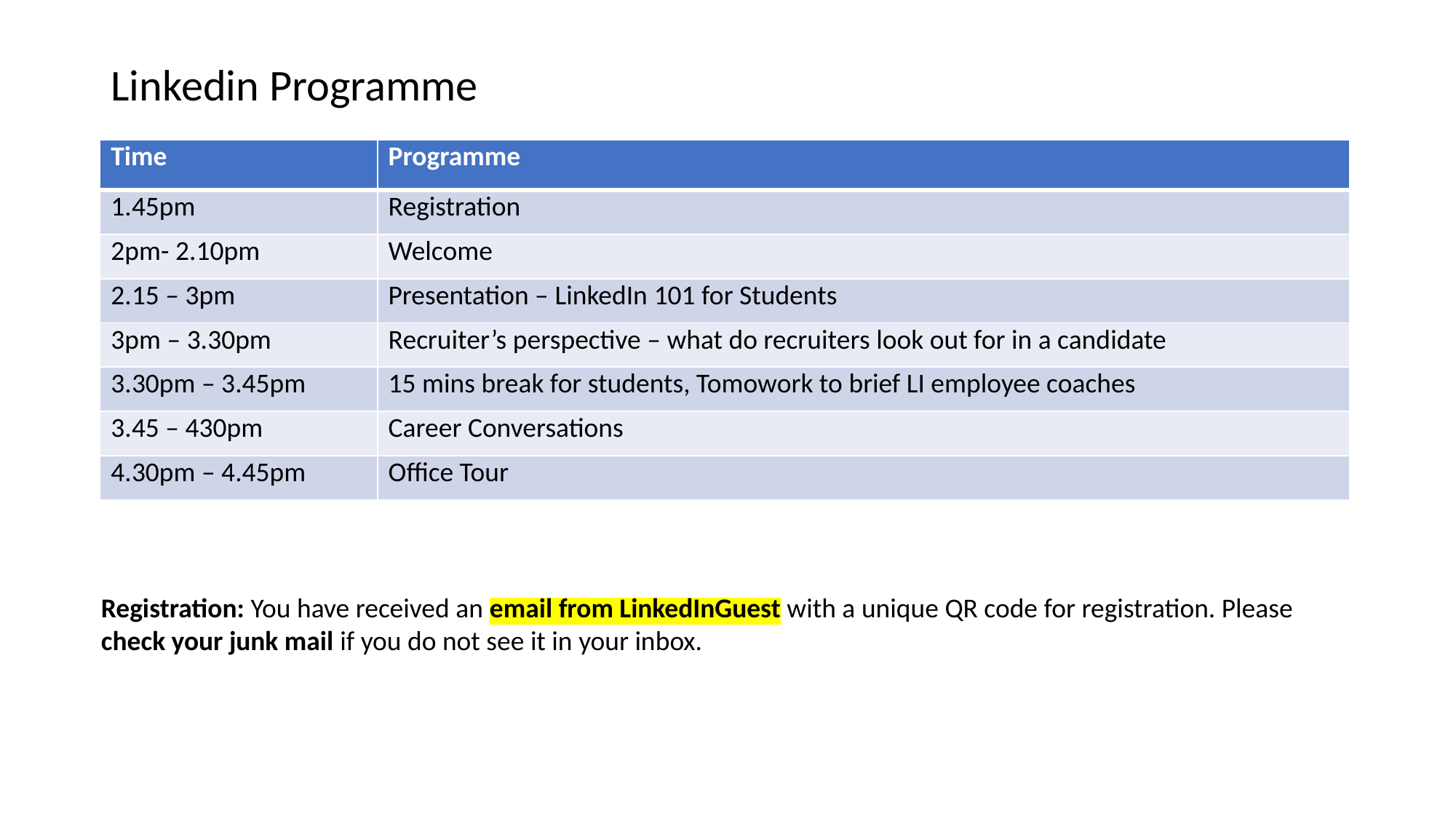

# Linkedin Programme
| Time | Programme |
| --- | --- |
| 1.45pm | Registration |
| 2pm- 2.10pm | Welcome |
| 2.15 – 3pm | Presentation – LinkedIn 101 for Students |
| 3pm – 3.30pm | Recruiter’s perspective – what do recruiters look out for in a candidate |
| 3.30pm – 3.45pm | 15 mins break for students, Tomowork to brief LI employee coaches |
| 3.45 – 430pm | Career Conversations |
| 4.30pm – 4.45pm | Office Tour |
Registration: You have received an email from LinkedInGuest with a unique QR code for registration. Please check your junk mail if you do not see it in your inbox.